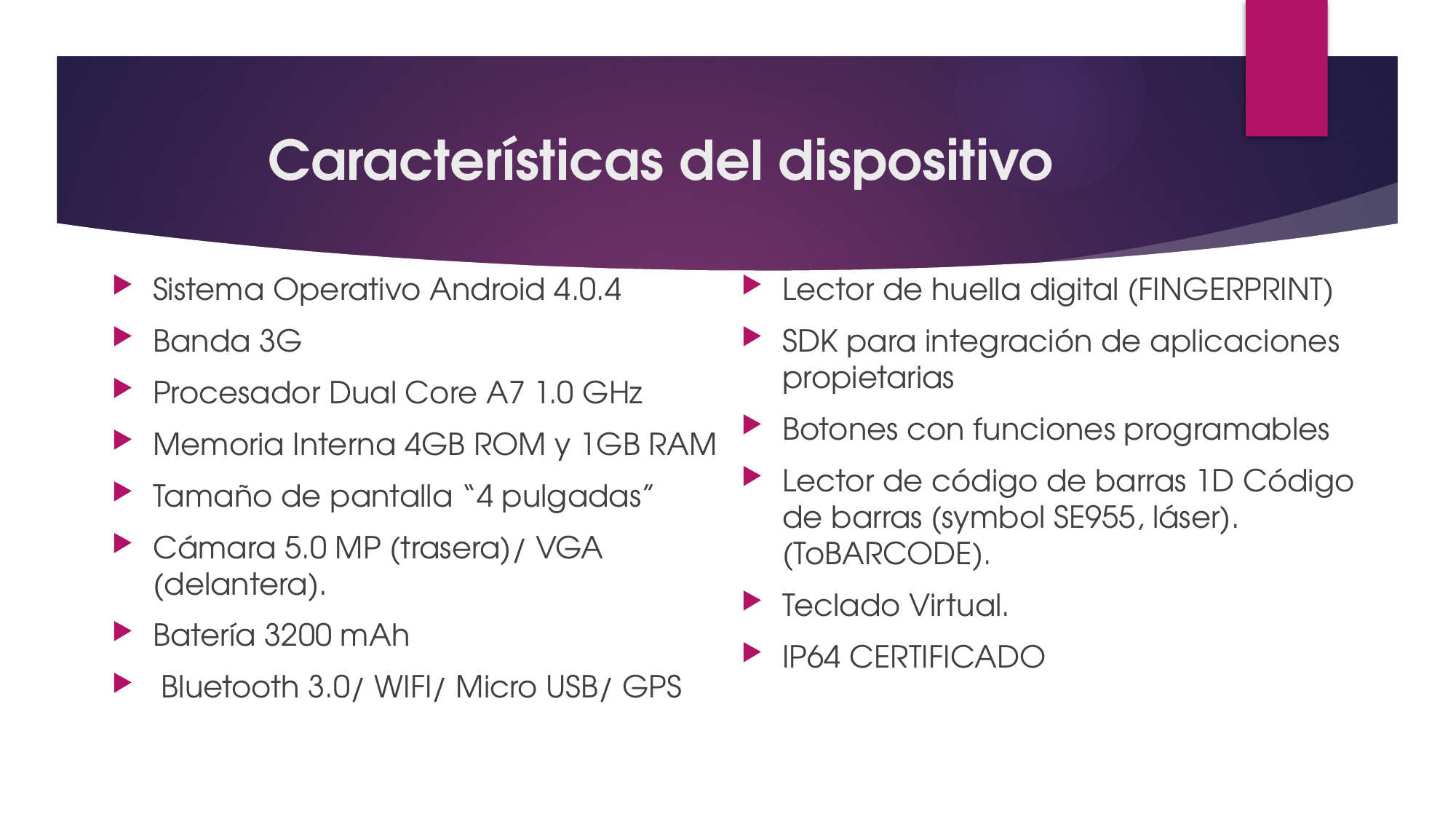

# Características del dispositivo
Sistema Operativo Android 4.0.4
Banda 3G
Procesador Dual Core A7 1.0 GHz
Memoria Interna 4GB ROM y 1GB RAM
Tamaño de pantalla “4 pulgadas”
Cámara 5.0 MP (trasera)/ VGA (delantera).
Batería 3200 mAh
 Bluetooth 3.0/ WIFI/ Micro USB/ GPS
Lector de huella digital (FINGERPRINT)
SDK para integración de aplicaciones propietarias
Botones con funciones programables
Lector de código de barras 1D Código de barras (symbol SE955, láser). (ToBARCODE).
Teclado Virtual.
IP64 CERTIFICADO